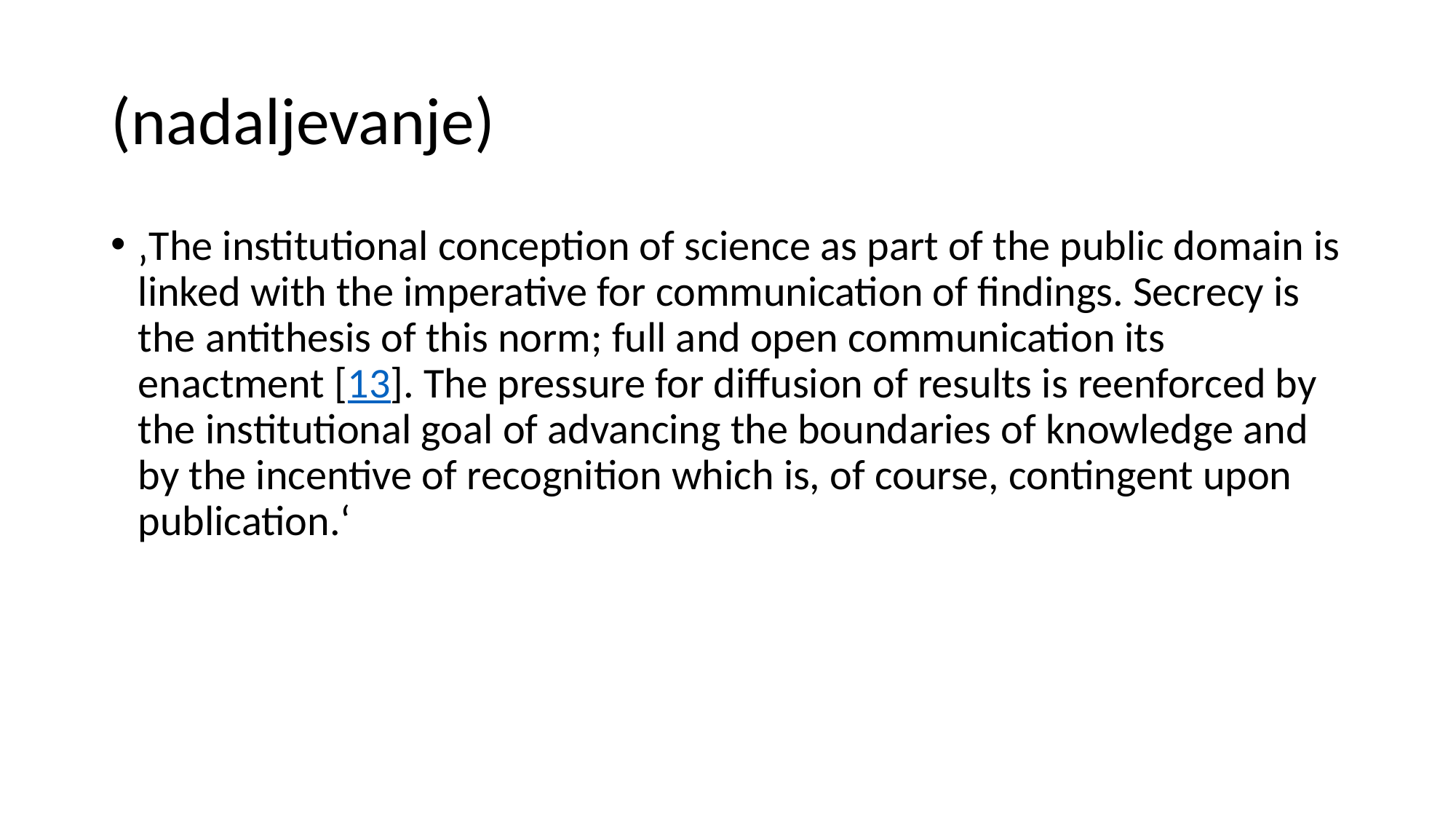

# (nadaljevanje)
‚The institutional conception of science as part of the public domain is linked with the imperative for communication of findings. Secrecy is the antithesis of this norm; full and open communication its enactment [13]. The pressure for diffusion of results is reenforced by the institutional goal of advancing the boundaries of knowledge and by the incentive of recognition which is, of course, contingent upon publication.‘